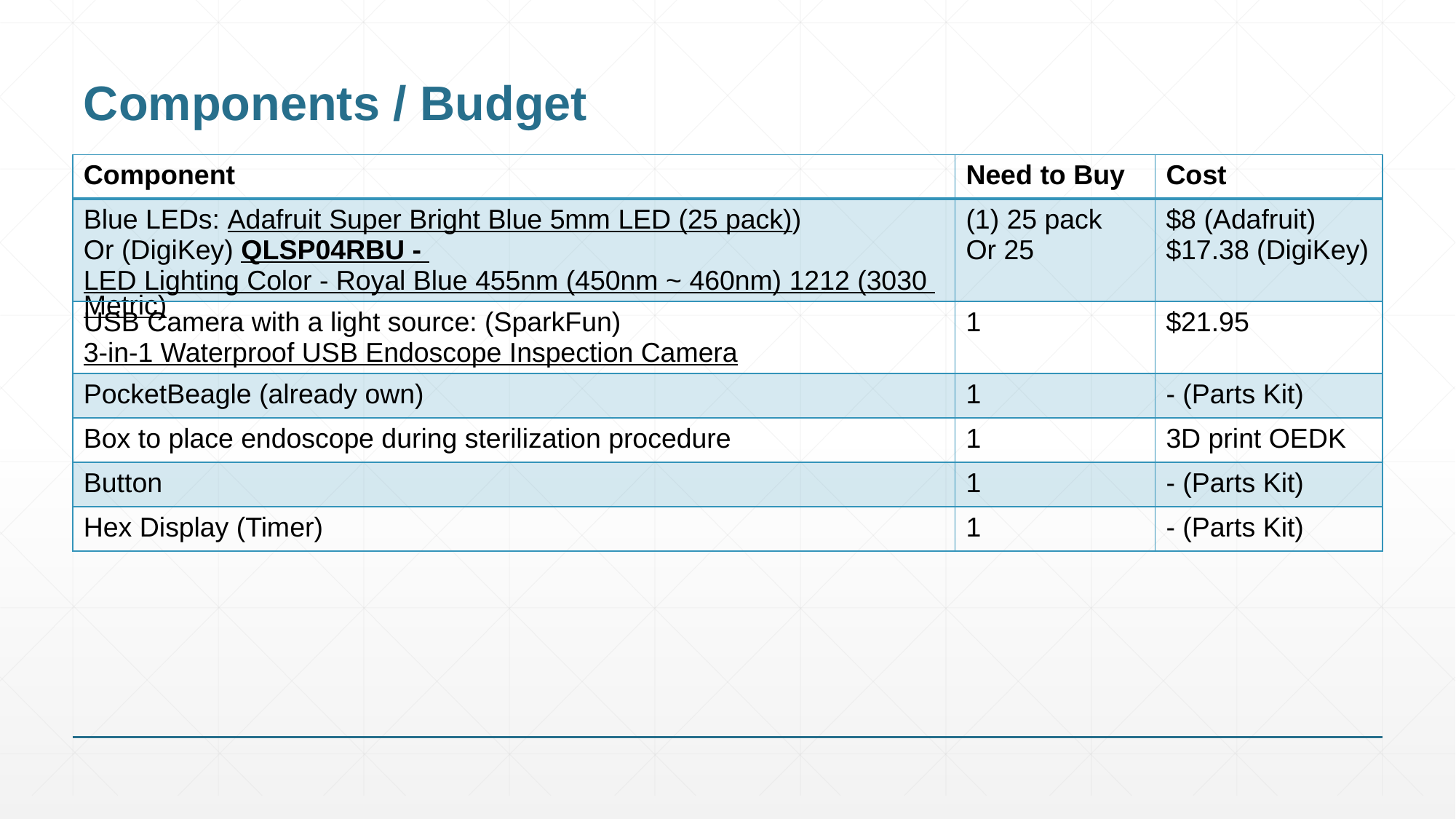

# Components / Budget
| Component | Need to Buy | Cost |
| --- | --- | --- |
| Blue LEDs: Adafruit Super Bright Blue 5mm LED (25 pack)) Or (DigiKey) QLSP04RBU - LED Lighting Color - Royal Blue 455nm (450nm ~ 460nm) 1212 (3030 Metric) | 25 pack Or 25 | $8 (Adafruit) $17.38 (DigiKey) |
| USB Camera with a light source: (SparkFun) 3-in-1 Waterproof USB Endoscope Inspection Camera | 1 | $21.95 |
| PocketBeagle (already own) | 1 | - (Parts Kit) |
| Box to place endoscope during sterilization procedure | 1 | 3D print OEDK |
| Button | 1 | - (Parts Kit) |
| Hex Display (Timer) | 1 | - (Parts Kit) |